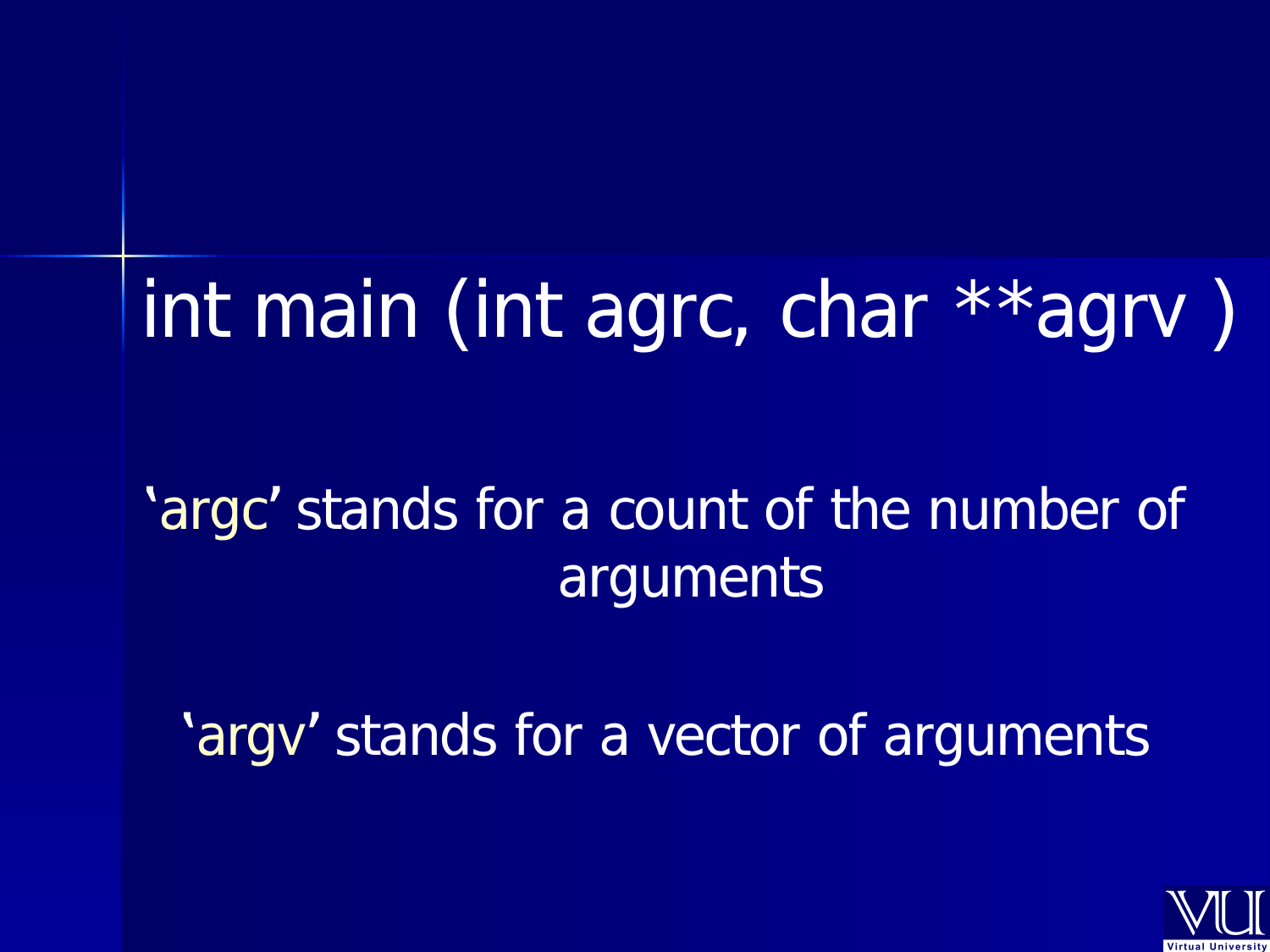

int main (int agrc, char **agrv )

‘argc’ stands for a count of the number of arguments

‘argv’ stands for a vector of arguments